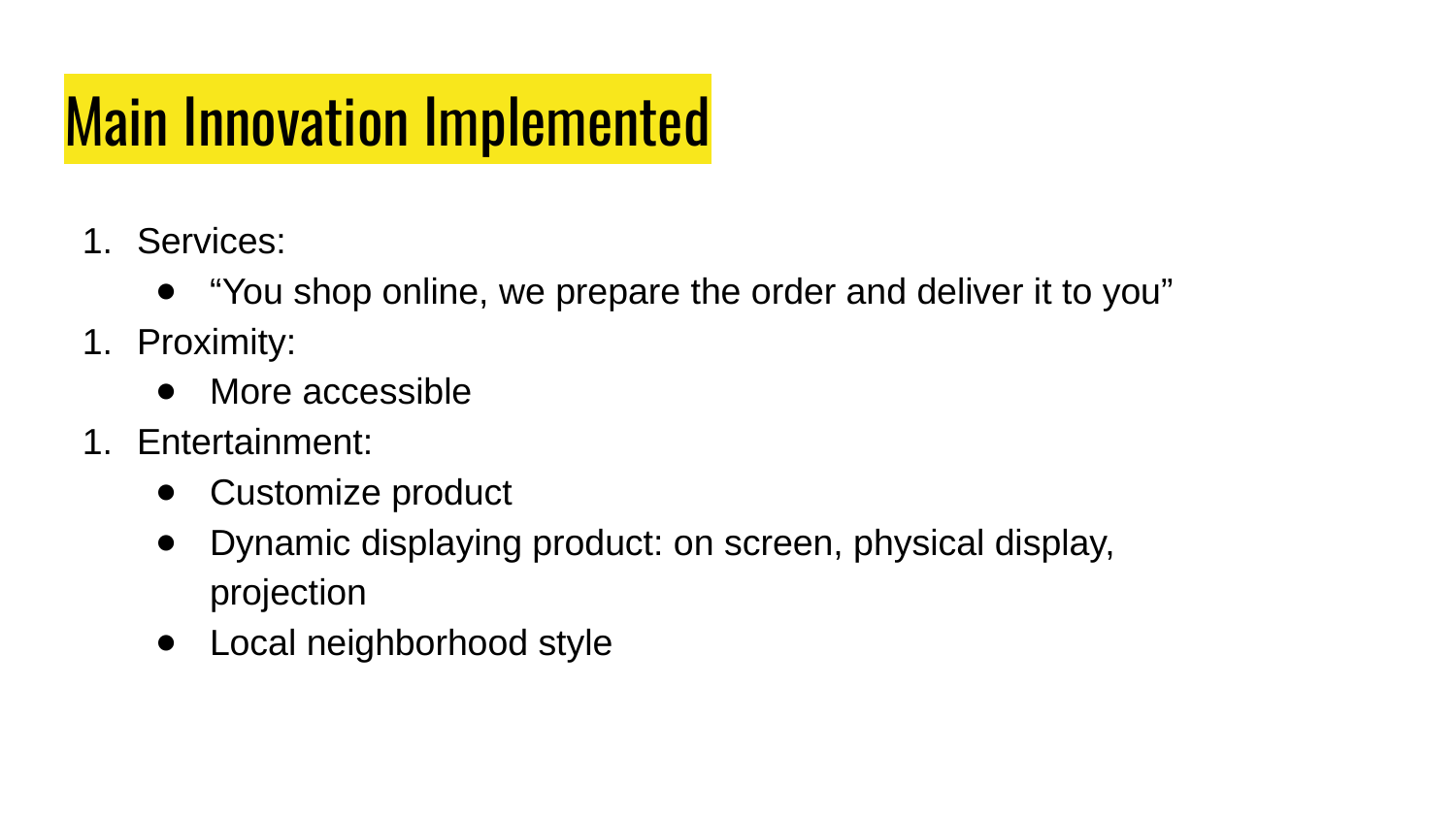

# Main Innovation Implemented
Services:
“You shop online, we prepare the order and deliver it to you”
Proximity:
More accessible
Entertainment:
Customize product
Dynamic displaying product: on screen, physical display, projection
Local neighborhood style